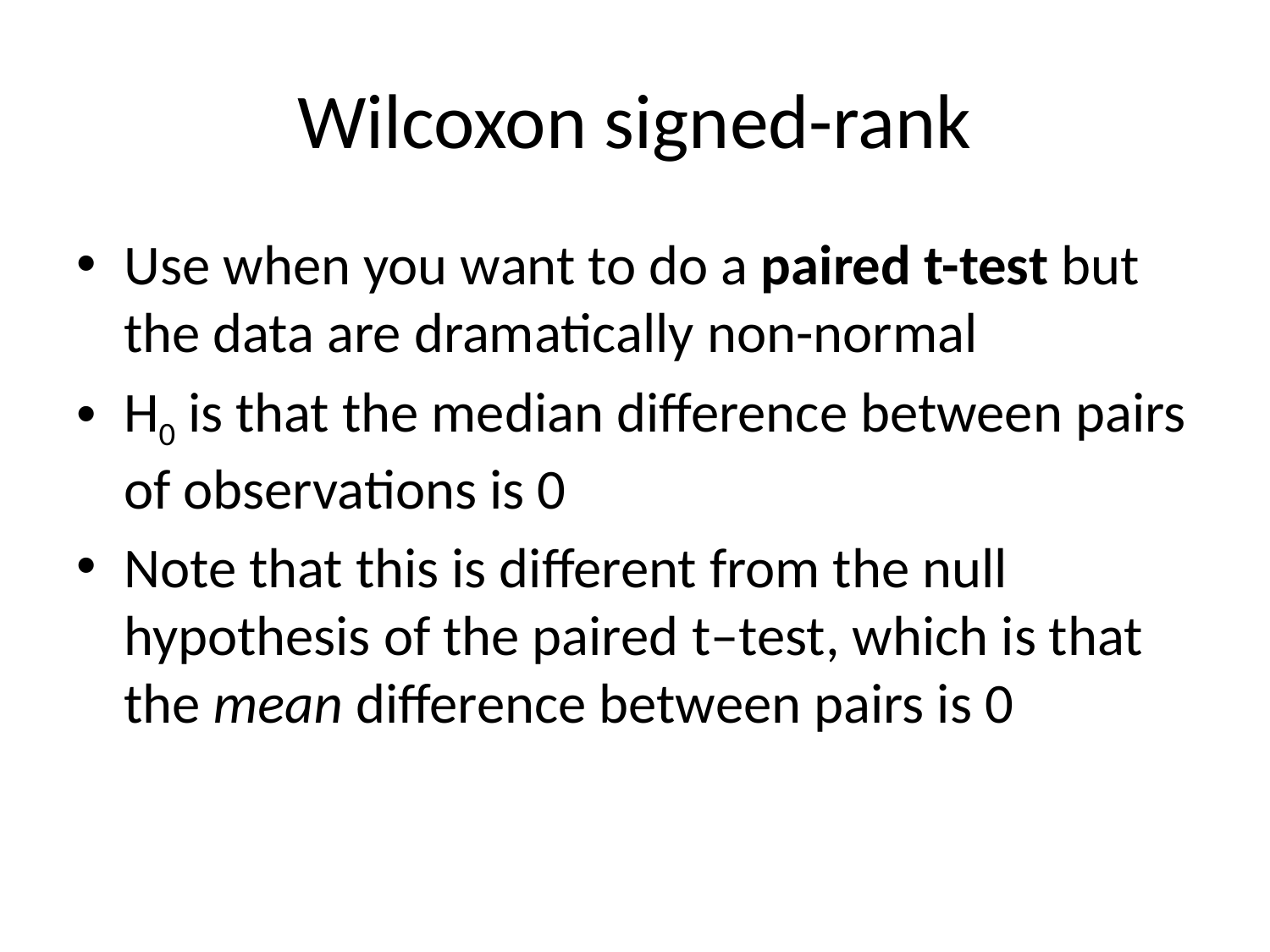

# Wilcoxon signed-rank
Use when you want to do a paired t-test but the data are dramatically non-normal
H0 is that the median difference between pairs of observations is 0
Note that this is different from the null hypothesis of the paired t–test, which is that the mean difference between pairs is 0